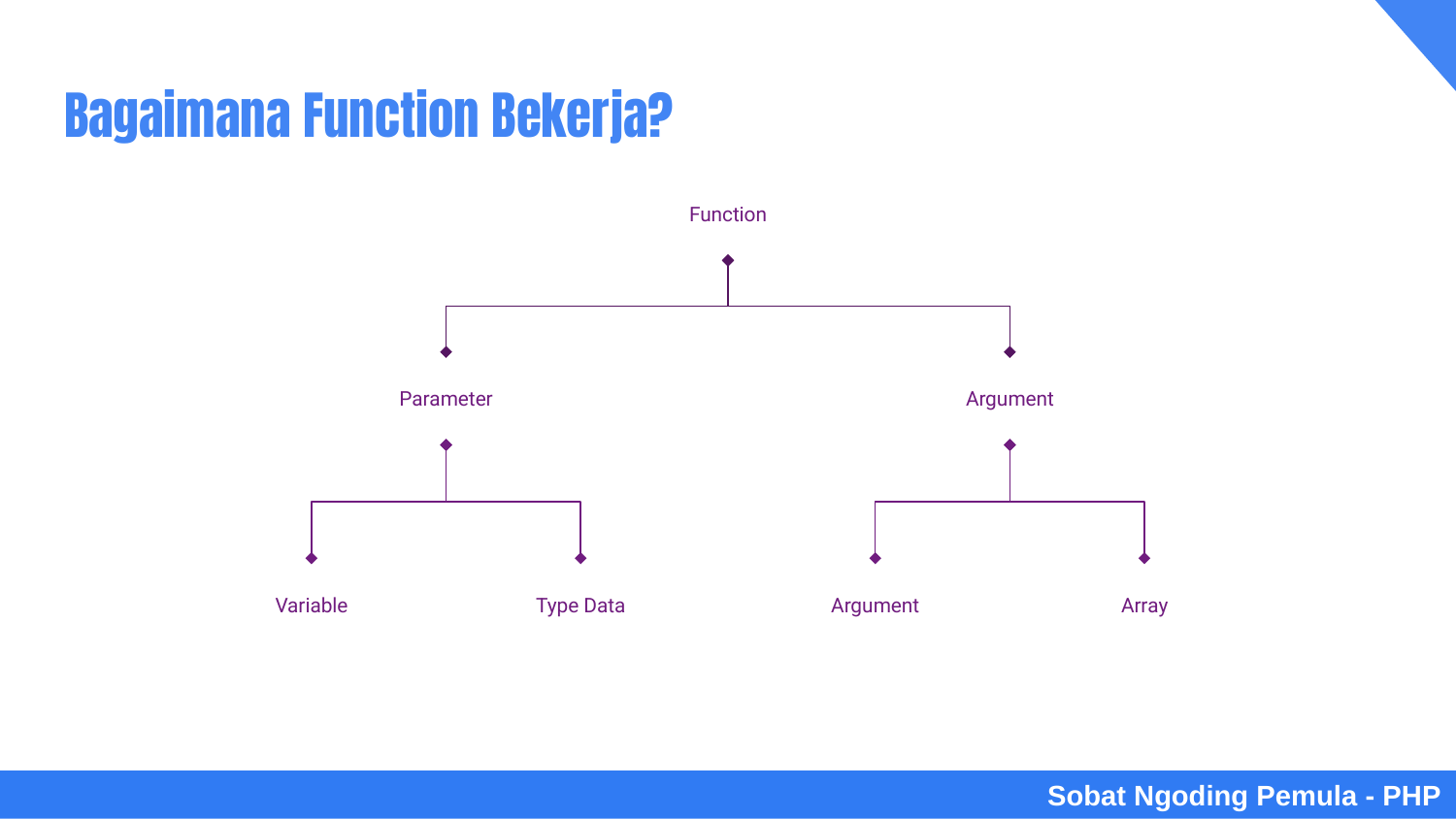

# Bagaimana Function Bekerja?
Function
Parameter
Argument
Variable
Type Data
Argument
Array